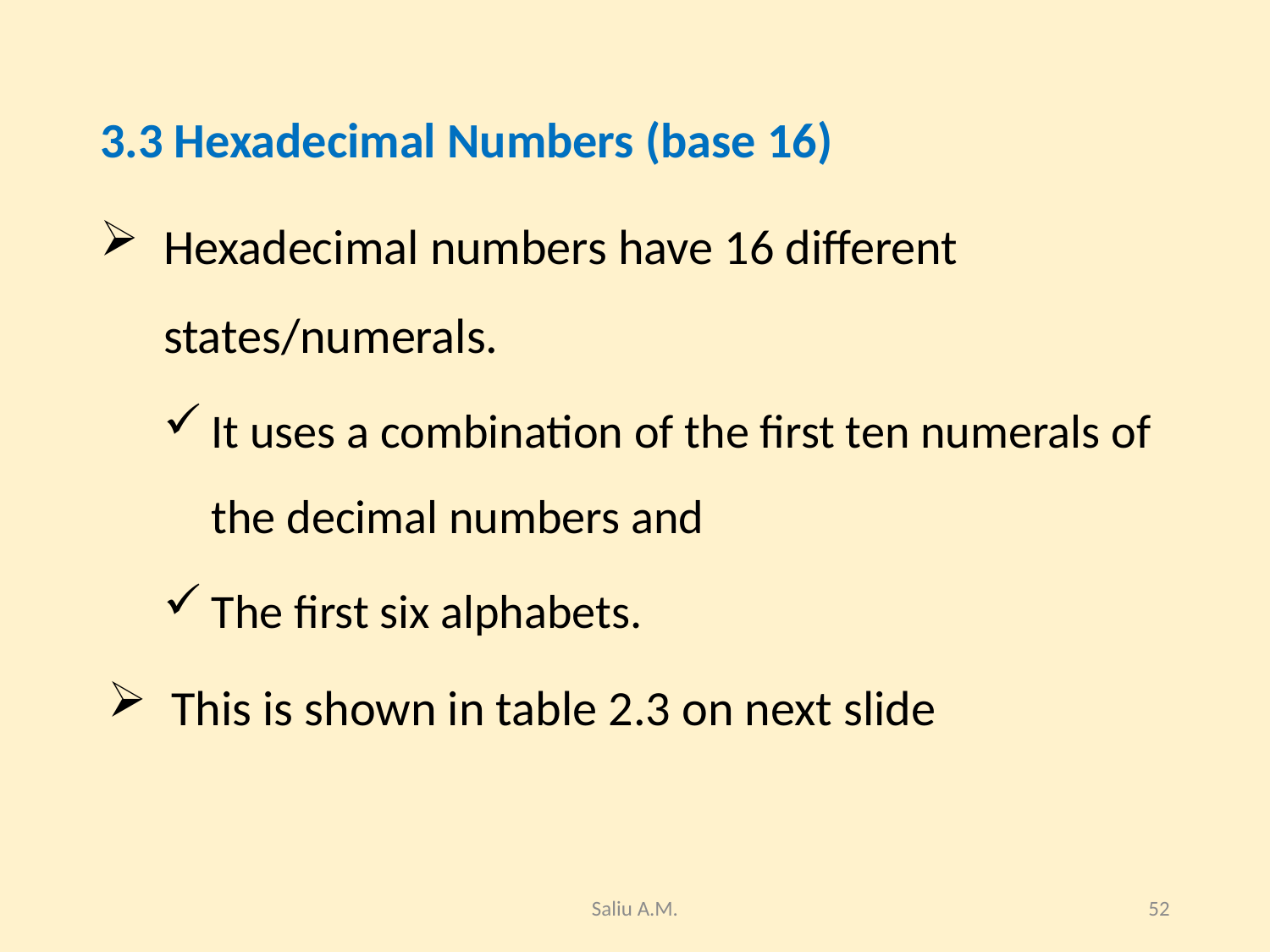

#
3.3 Hexadecimal Numbers (base 16)
Hexadecimal numbers have 16 different states/numerals.
It uses a combination of the first ten numerals of the decimal numbers and
The first six alphabets.
This is shown in table 2.3 on next slide
Saliu A.M.
52